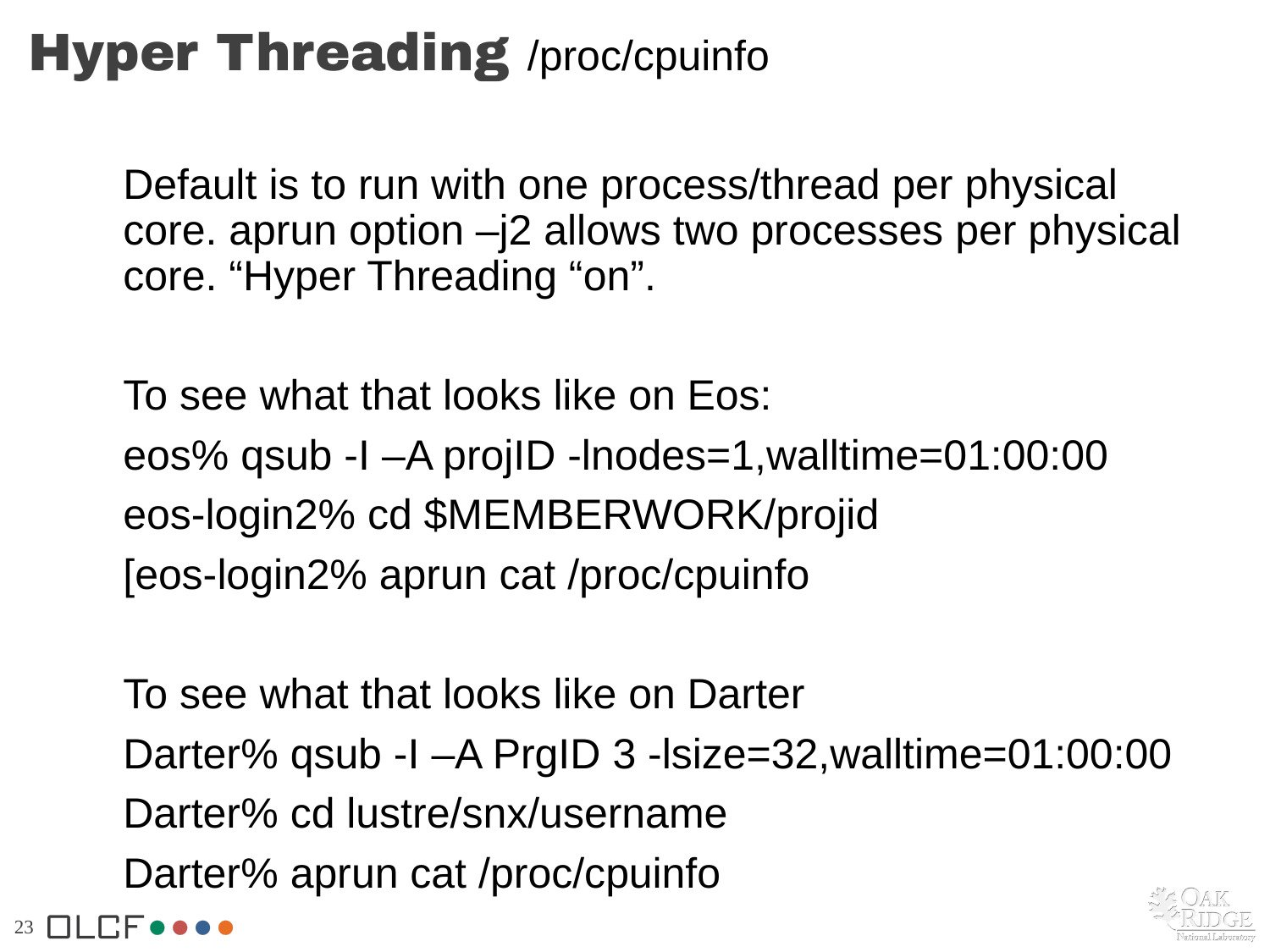

# Hyper Threading /proc/cpuinfo

Default is to run with one process/thread per physical core. aprun option –j2 allows two processes per physical core. “Hyper Threading “on”.

To see what that looks like on Eos:
eos% qsub -I –A projID -lnodes=1,walltime=01:00:00
eos-login2% cd $MEMBERWORK/projid
[eos-login2% aprun cat /proc/cpuinfo

To see what that looks like on Darter
Darter% qsub -I –A PrgID 3 -lsize=32,walltime=01:00:00
Darter% cd lustre/snx/username
Darter% aprun cat /proc/cpuinfo